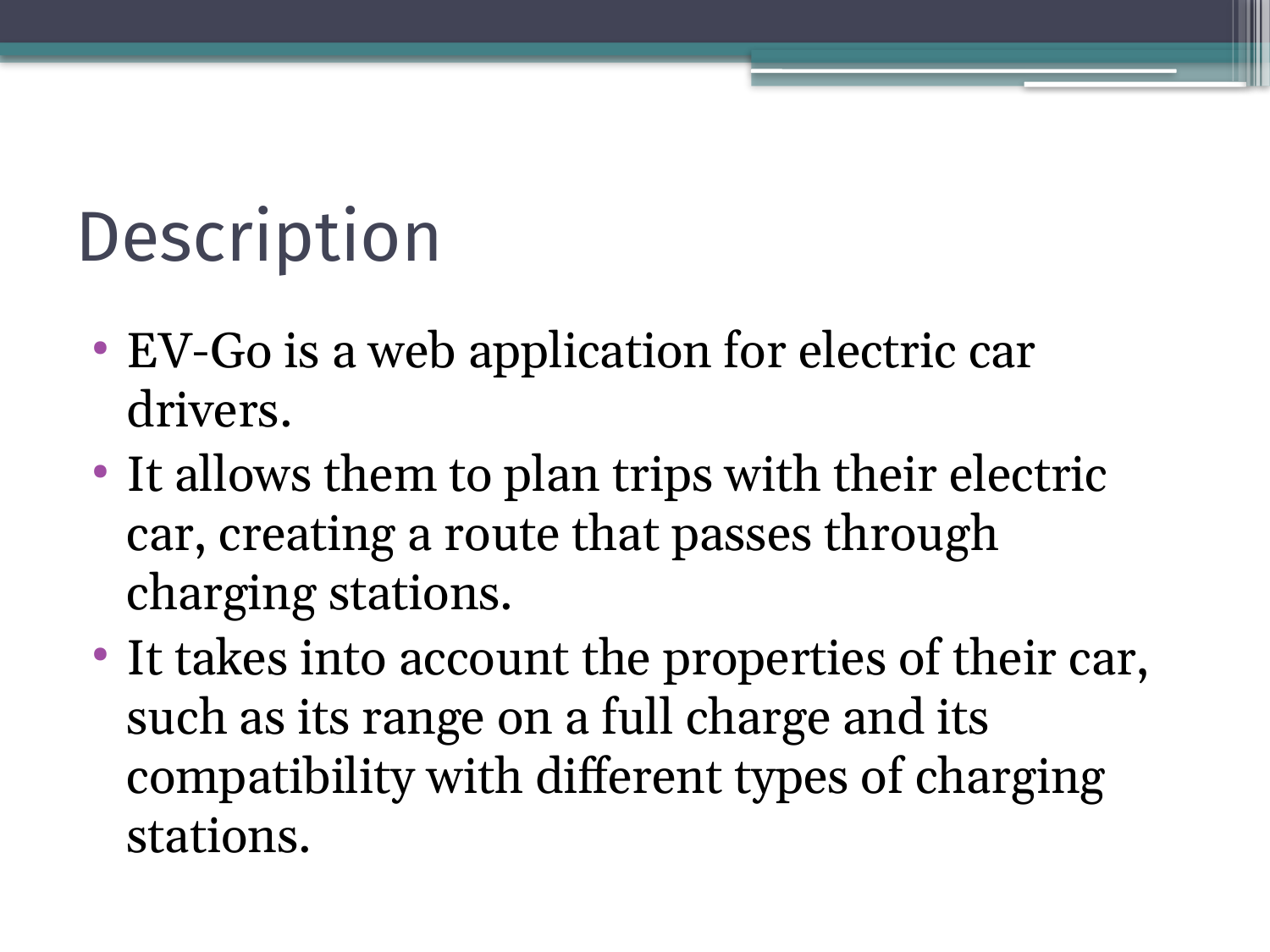

# Description
EV-Go is a web application for electric car drivers.
It allows them to plan trips with their electric car, creating a route that passes through charging stations.
It takes into account the properties of their car, such as its range on a full charge and its compatibility with different types of charging stations.